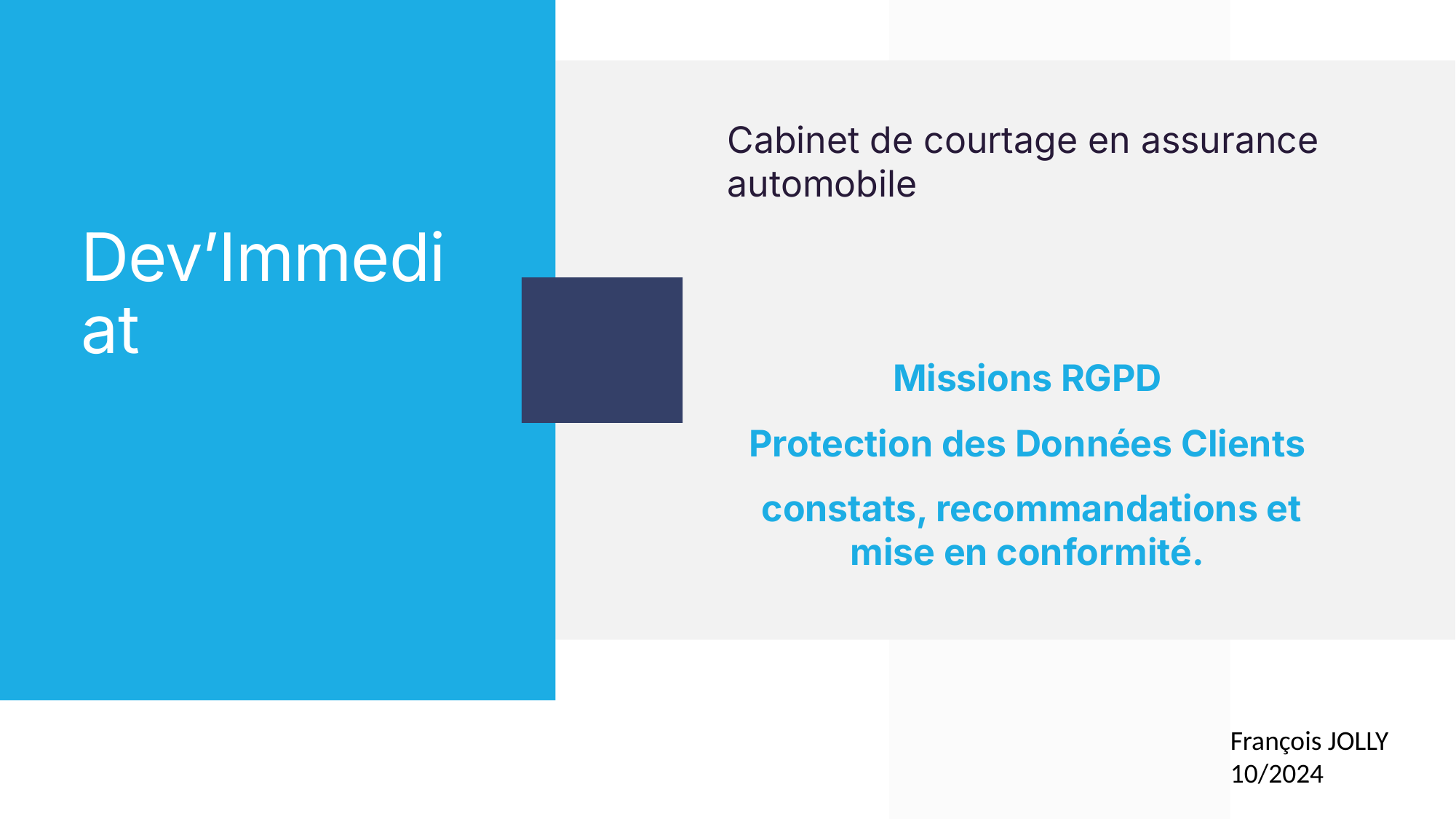

Cabinet de courtage en assurance automobile

Missions RGPD
Protection des Données Clients
 constats, recommandations et mise en conformité.

# Dev’Immediat
François JOLLY
10/2024